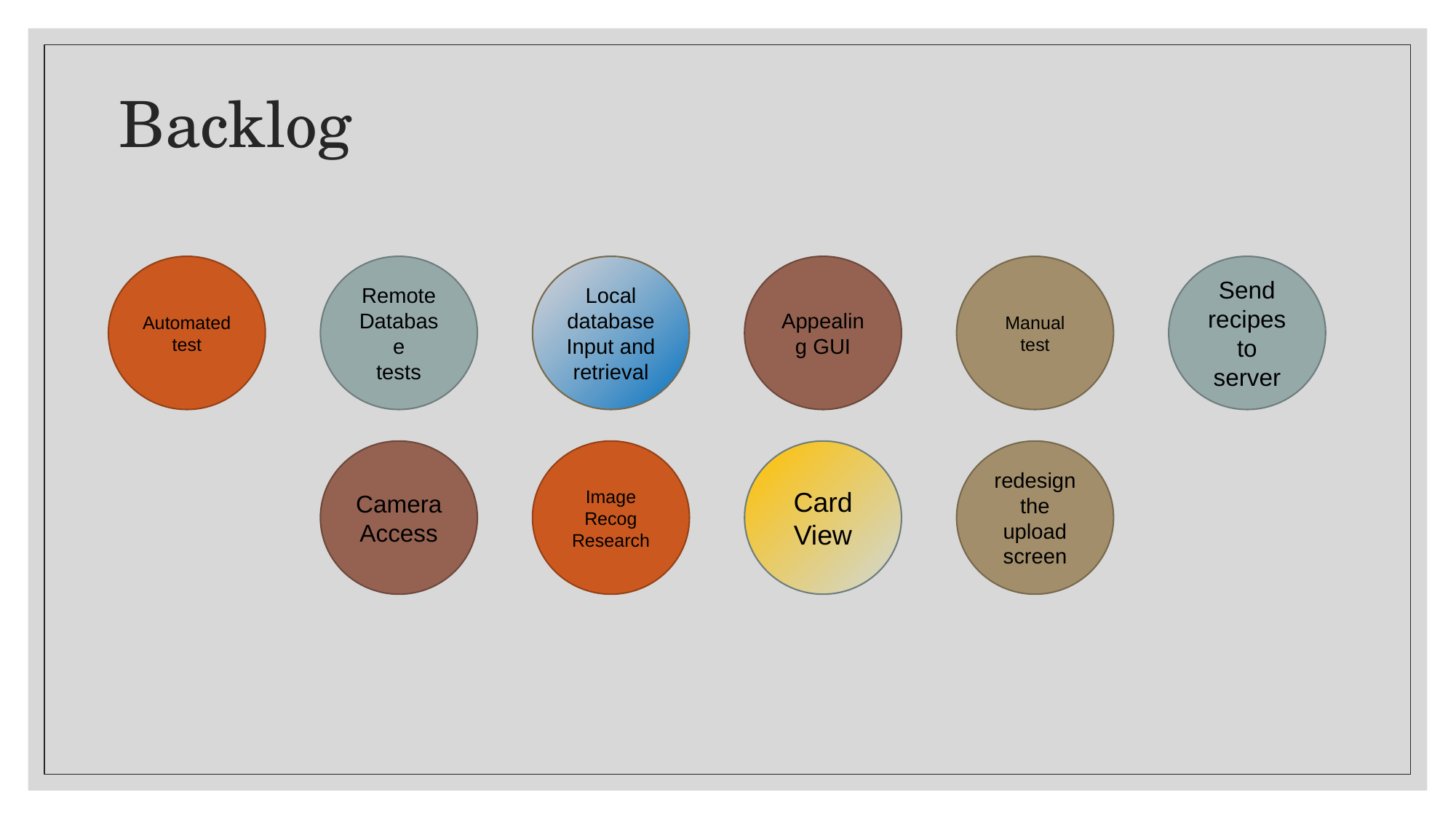

# Backlog
Manual test
Automated test
Remote Database
tests
Local database
Input and retrieval
Appealing GUI
Send recipes to server
Camera Access
Image Recog Research
Card View
redesign the upload screen